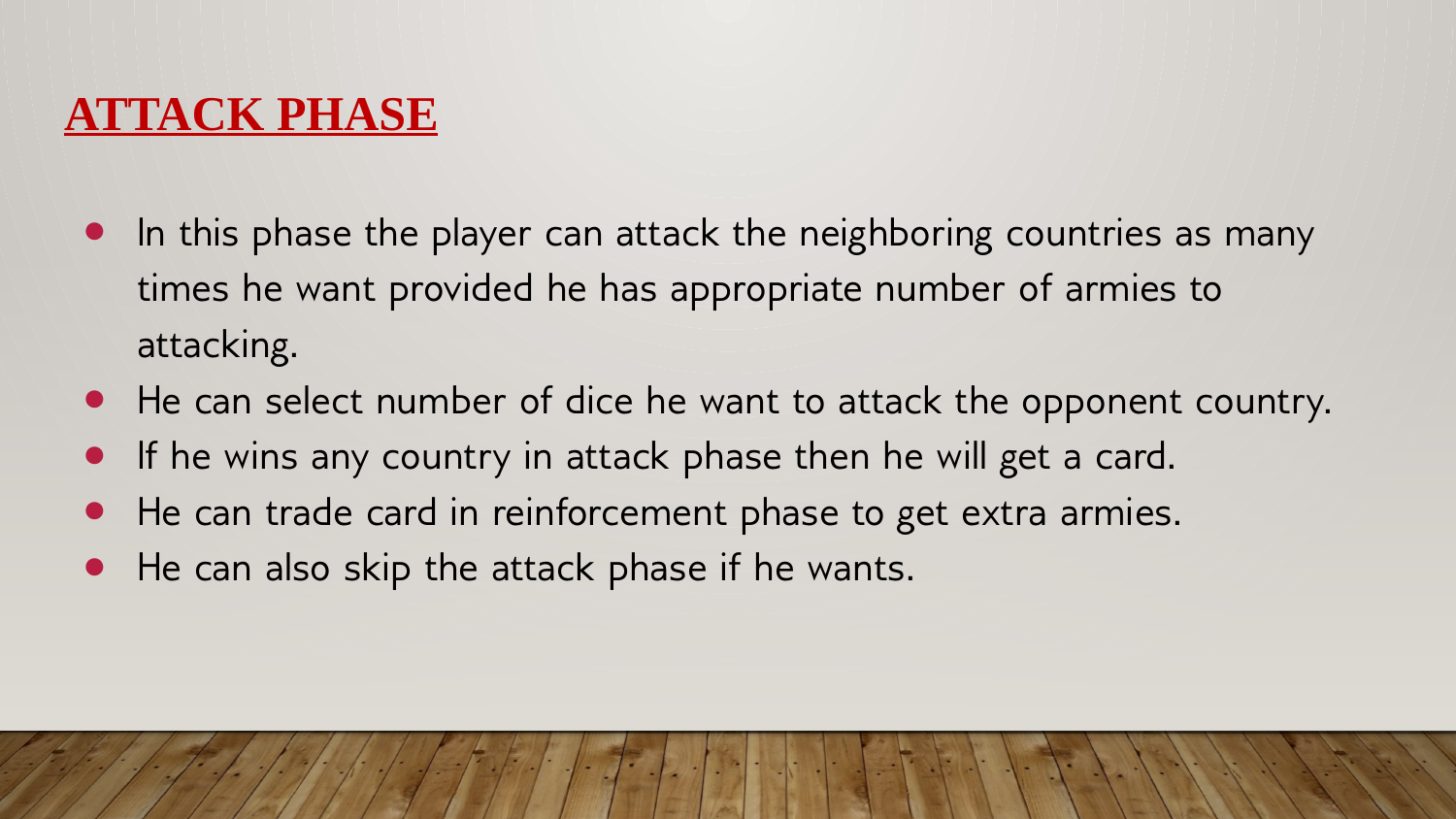

# Attack Phase
In this phase the player can attack the neighboring countries as many times he want provided he has appropriate number of armies to attacking.
He can select number of dice he want to attack the opponent country.
If he wins any country in attack phase then he will get a card.
He can trade card in reinforcement phase to get extra armies.
He can also skip the attack phase if he wants.